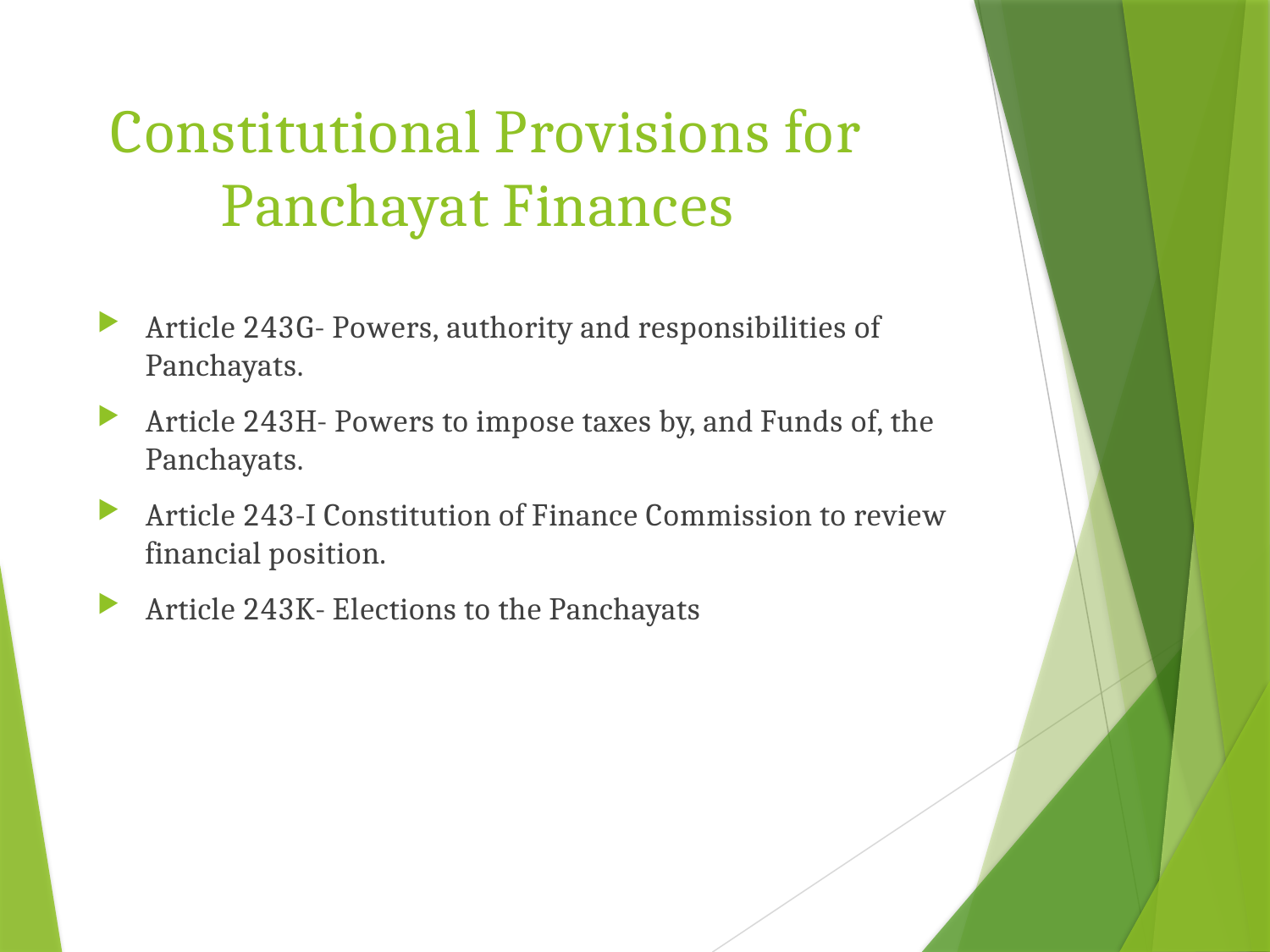

# Constitutional Provisions for Panchayat Finances
Article 243G- Powers, authority and responsibilities of Panchayats.
Article 243H- Powers to impose taxes by, and Funds of, the Panchayats.
Article 243-I Constitution of Finance Commission to review financial position.
Article 243K- Elections to the Panchayats